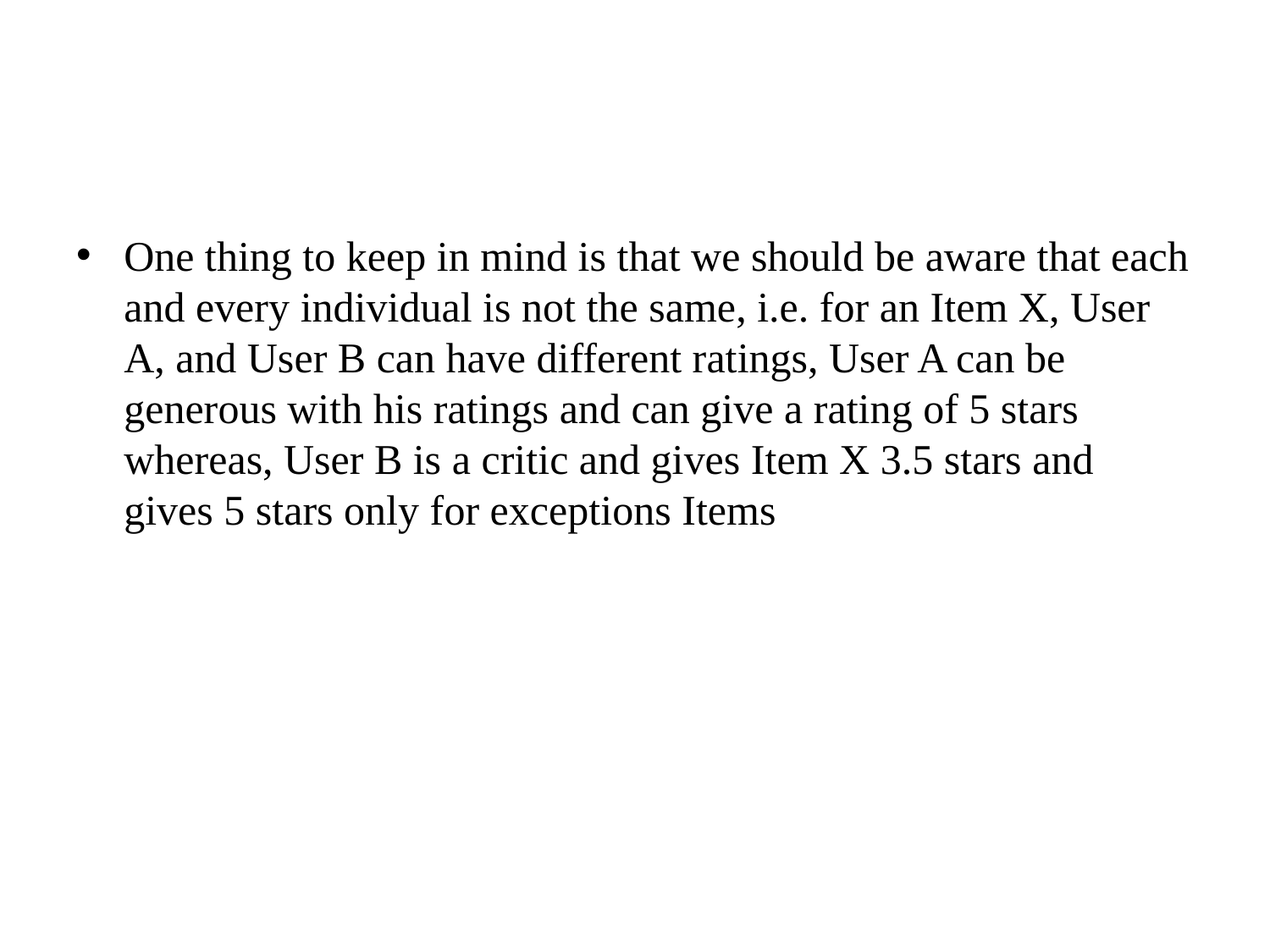

#
One thing to keep in mind is that we should be aware that each and every individual is not the same, i.e. for an Item X, User A, and User B can have different ratings, User A can be generous with his ratings and can give a rating of 5 stars whereas, User B is a critic and gives Item X 3.5 stars and gives 5 stars only for exceptions Items